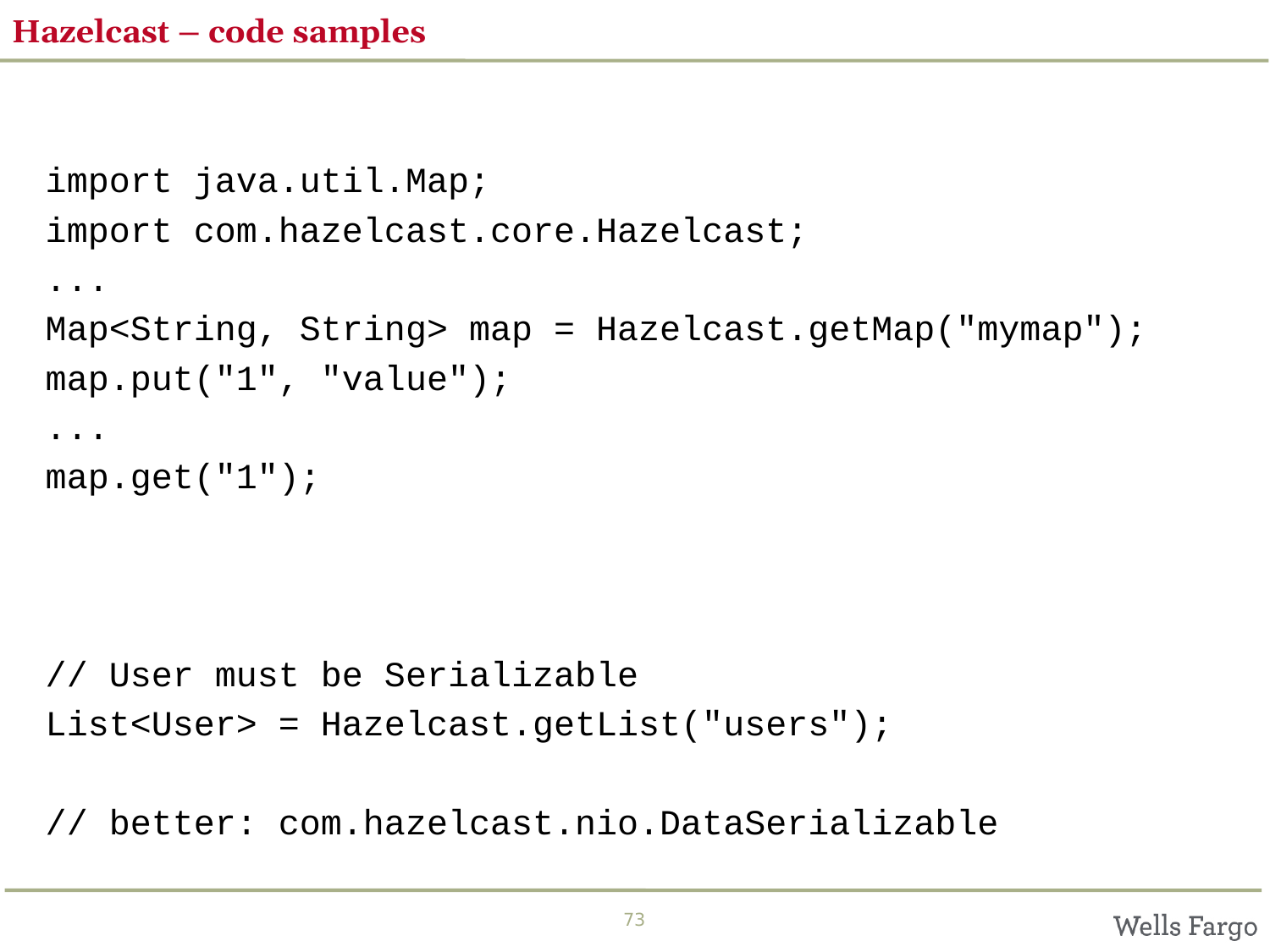

# Hazelcast – code samples
import java.util.Map;
import com.hazelcast.core.Hazelcast;
...
Map<String, String> map = Hazelcast.getMap("mymap");
map.put("1", "value");
...
map.get("1");

// User must be Serializable
List<User> = Hazelcast.getList("users");

// better: com.hazelcast.nio.DataSerializable
73